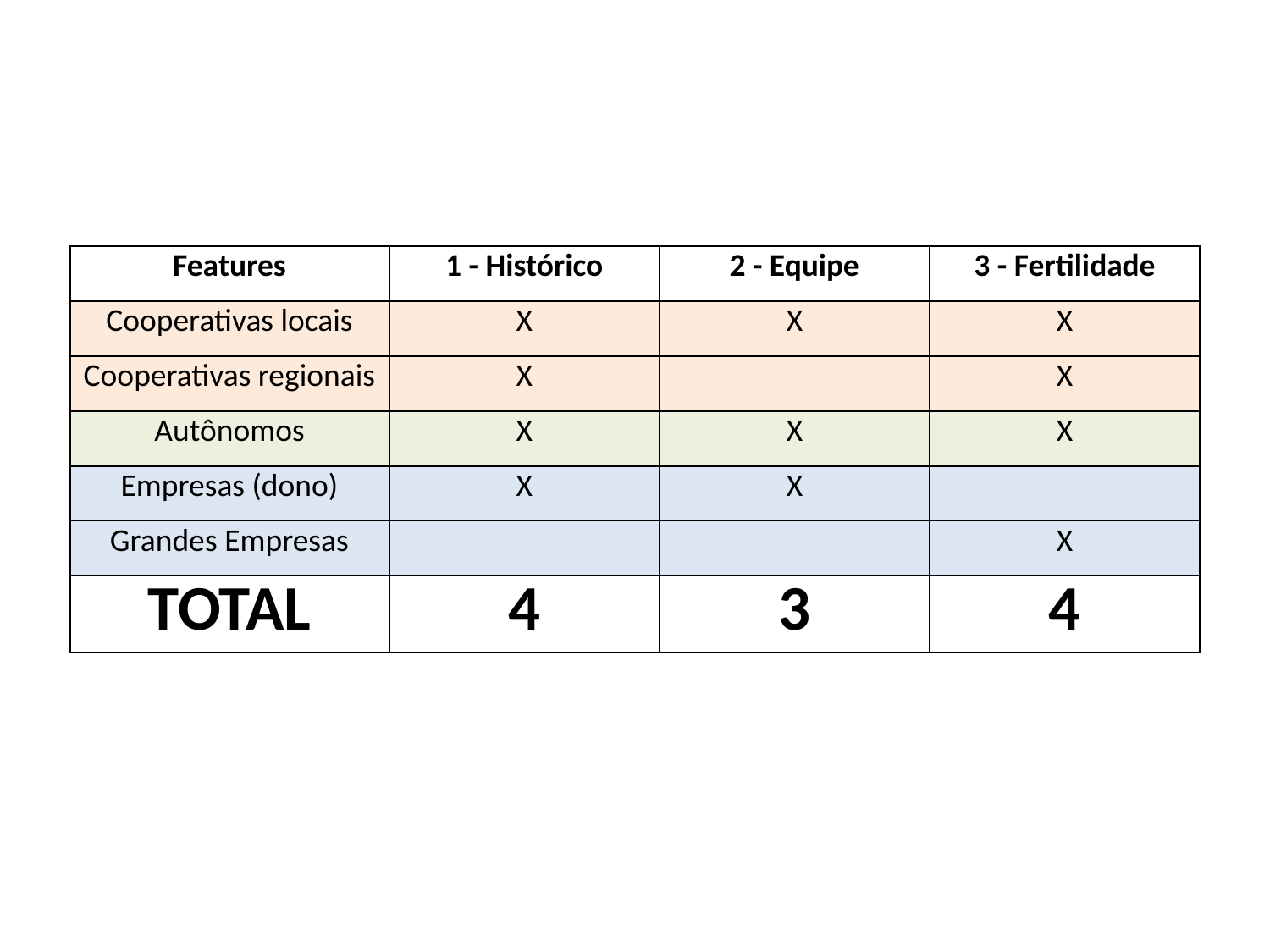

| Features | 1 - Histórico | 2 - Equipe | 3 - Fertilidade |
| --- | --- | --- | --- |
| Cooperativas locais | X | X | X |
| Cooperativas regionais | X |  | X |
| Autônomos | X | X | X |
| Empresas (dono) | X | X |  |
| Grandes Empresas |  |  | X |
| TOTAL | 4 | 3 | 4 |